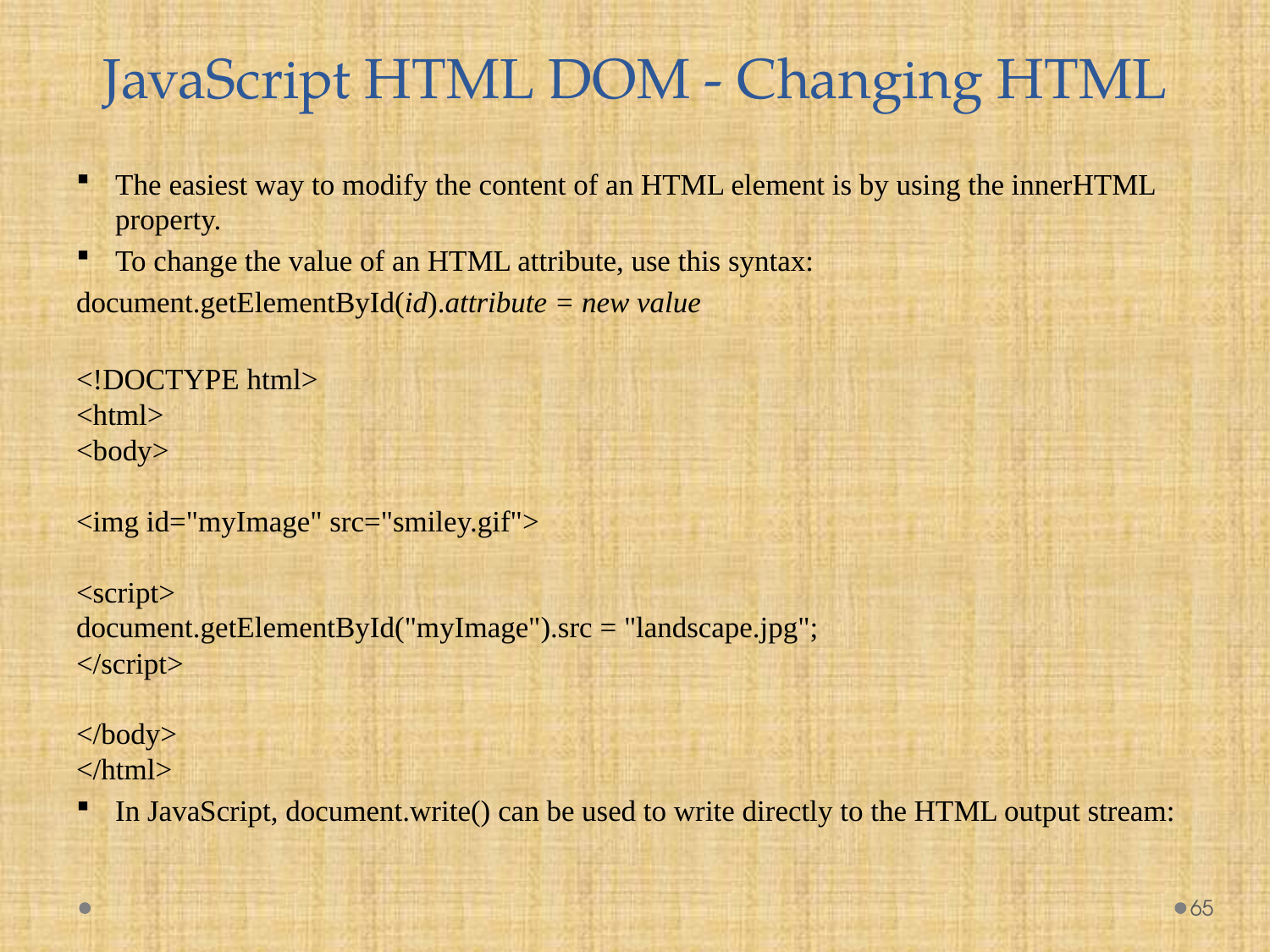

# JavaScript HTML DOM - Changing HTML
The easiest way to modify the content of an HTML element is by using the innerHTML property.
To change the value of an HTML attribute, use this syntax:
document.getElementById(id).attribute = new value
<!DOCTYPE html>
<html>
<body>
<img id="myImage" src="smiley.gif">
<script>
document.getElementById("myImage").src = "landscape.jpg";
</script>
</body>
</html>
In JavaScript, document.write() can be used to write directly to the HTML output stream:

65